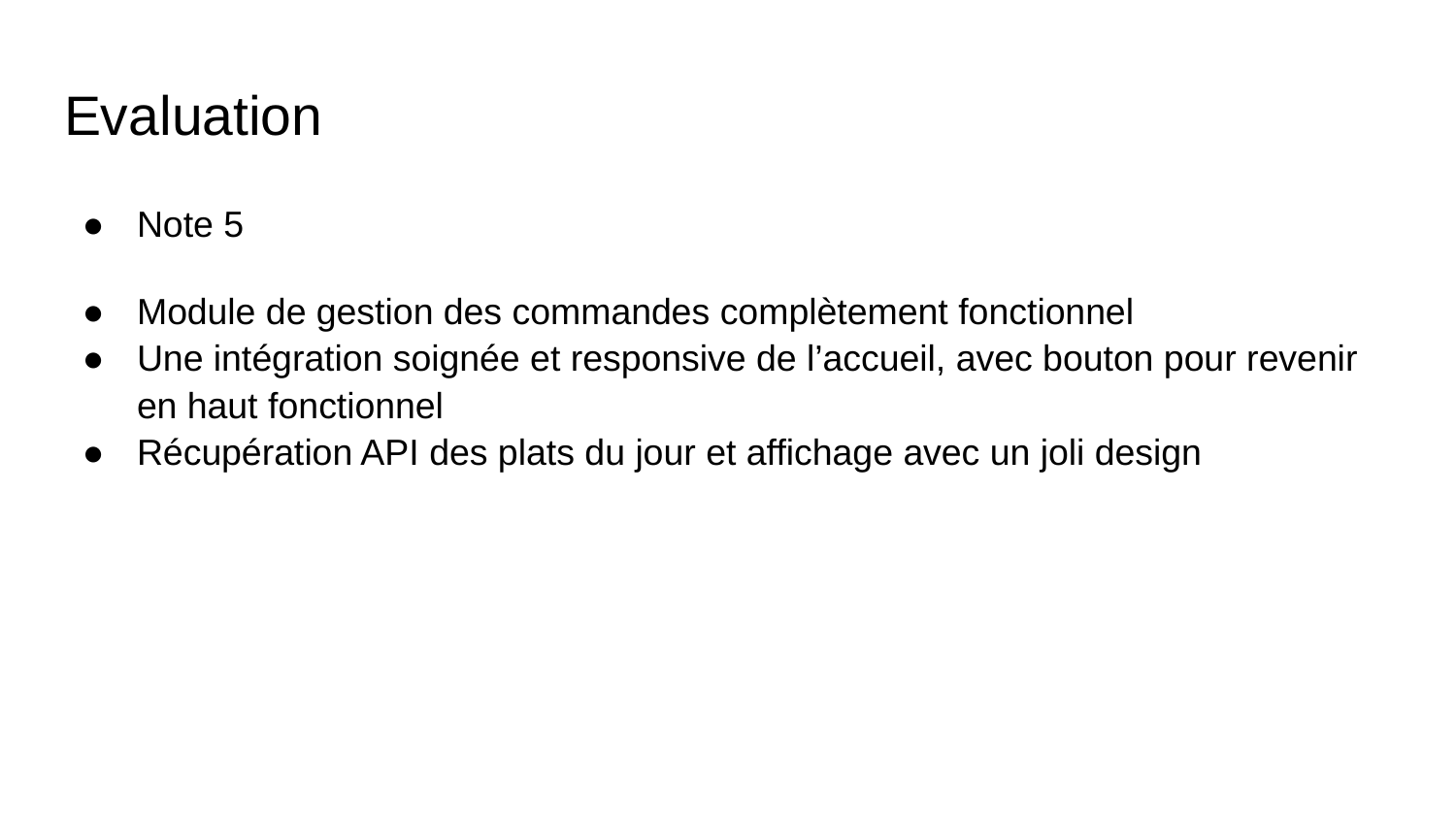

# Evaluation
Note 5
Module de gestion des commandes complètement fonctionnel
Une intégration soignée et responsive de l’accueil, avec bouton pour revenir en haut fonctionnel
Récupération API des plats du jour et affichage avec un joli design